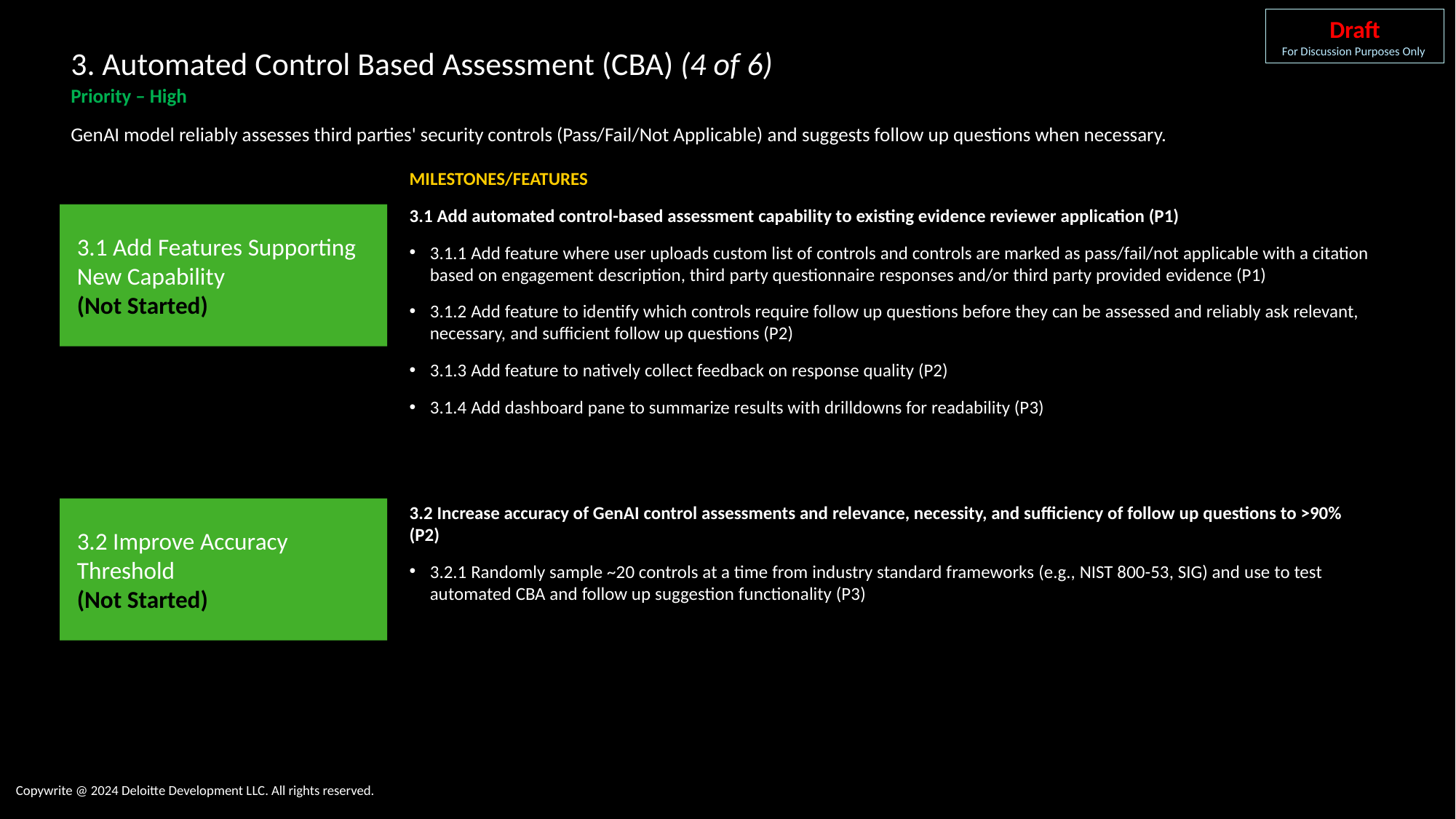

Draft
For Discussion Purposes Only
3. Automated Control Based Assessment (CBA) (4 of 6)
Priority – High
GenAI model reliably assesses third parties' security controls (Pass/Fail/Not Applicable) and suggests follow up questions when necessary.

MILESTONES/FEATURES
3.1 Add automated control-based assessment capability to existing evidence reviewer application (P1)
3.1.1 Add feature where user uploads custom list of controls and controls are marked as pass/fail/not applicable with a citation based on engagement description, third party questionnaire responses and/or third party provided evidence (P1)
3.1.2 Add feature to identify which controls require follow up questions before they can be assessed and reliably ask relevant, necessary, and sufficient follow up questions (P2)
3.1.3 Add feature to natively collect feedback on response quality (P2)
3.1.4 Add dashboard pane to summarize results with drilldowns for readability (P3)
3.1 Add Features Supporting New Capability
(Not Started)
3.2 Improve Accuracy Threshold
(Not Started)
3.2 Increase accuracy of GenAI control assessments and relevance, necessity, and sufficiency of follow up questions to >90% (P2)
3.2.1 Randomly sample ~20 controls at a time from industry standard frameworks (e.g., NIST 800-53, SIG) and use to test automated CBA and follow up suggestion functionality (P3)
Copywrite @ 2024 Deloitte Development LLC. All rights reserved.